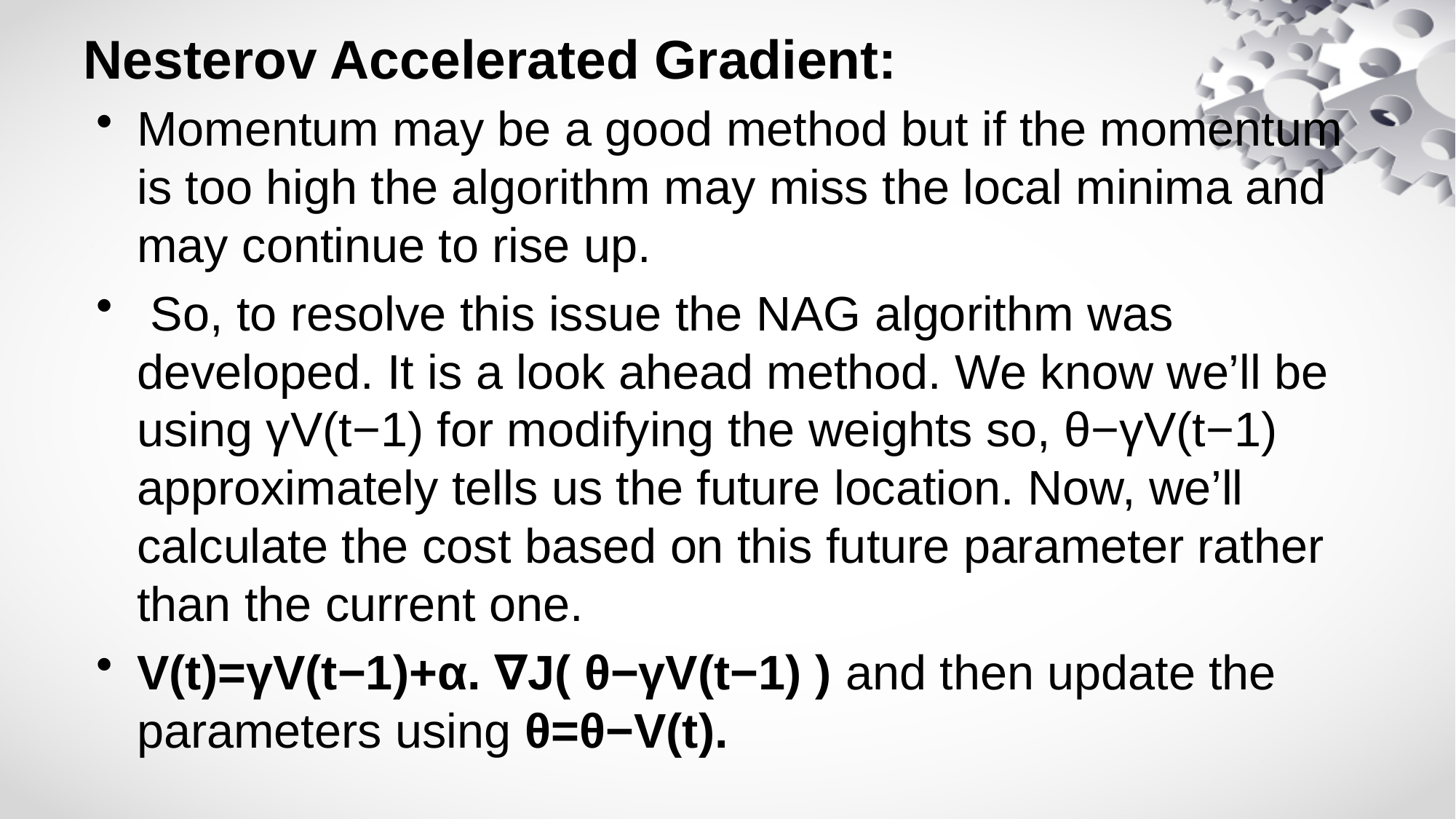

# Nesterov Accelerated Gradient:
Momentum may be a good method but if the momentum is too high the algorithm may miss the local minima and may continue to rise up.
 So, to resolve this issue the NAG algorithm was developed. It is a look ahead method. We know we’ll be using γV(t−1) for modifying the weights so, θ−γV(t−1) approximately tells us the future location. Now, we’ll calculate the cost based on this future parameter rather than the current one.
V(t)=γV(t−1)+α. ∇J( θ−γV(t−1) ) and then update the parameters using θ=θ−V(t).